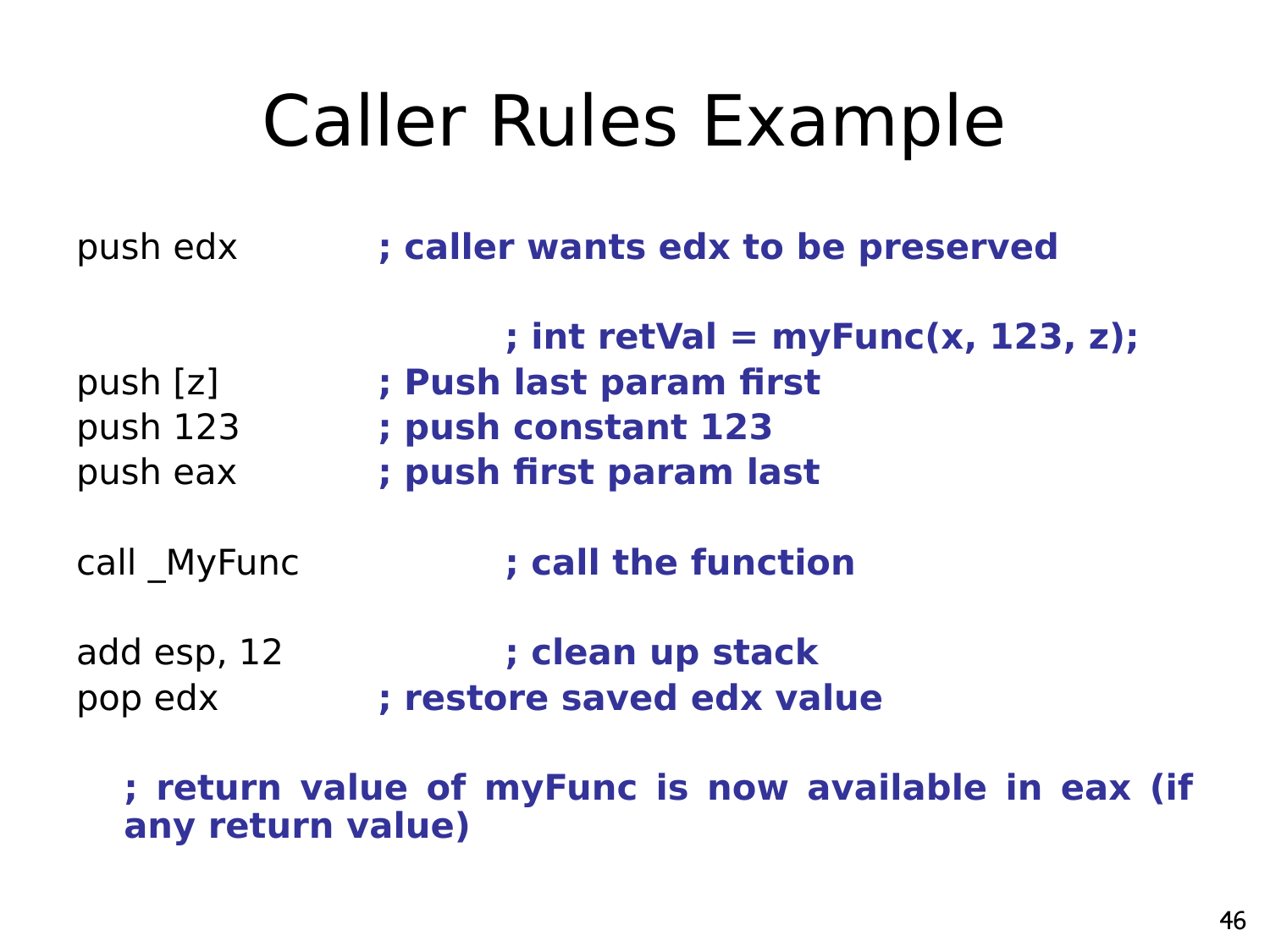

# Caller Rules Example
push edx 		; caller wants edx to be preserved

				; int retVal = myFunc(x, 123, z);
push [z]		; Push last param first
push 123		; push constant 123
push eax 		; push first param last

call _MyFunc		; call the function

add esp, 12		; clean up stack
pop edx		; restore saved edx value

	; return value of myFunc is now available in eax (if any return value)